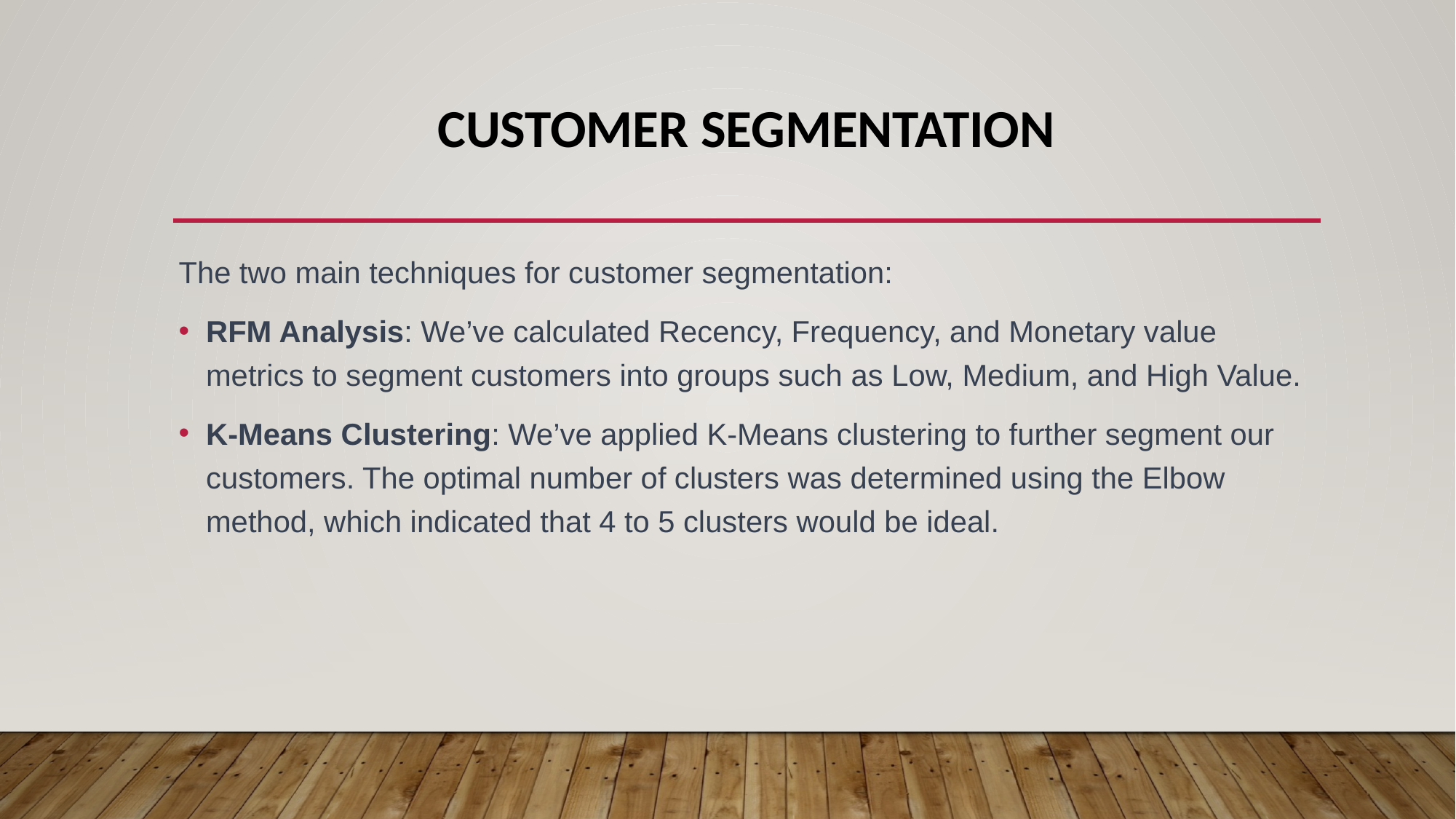

# Customer Segmentation
The two main techniques for customer segmentation:
RFM Analysis: We’ve calculated Recency, Frequency, and Monetary value metrics to segment customers into groups such as Low, Medium, and High Value.
K-Means Clustering: We’ve applied K-Means clustering to further segment our customers. The optimal number of clusters was determined using the Elbow method, which indicated that 4 to 5 clusters would be ideal.